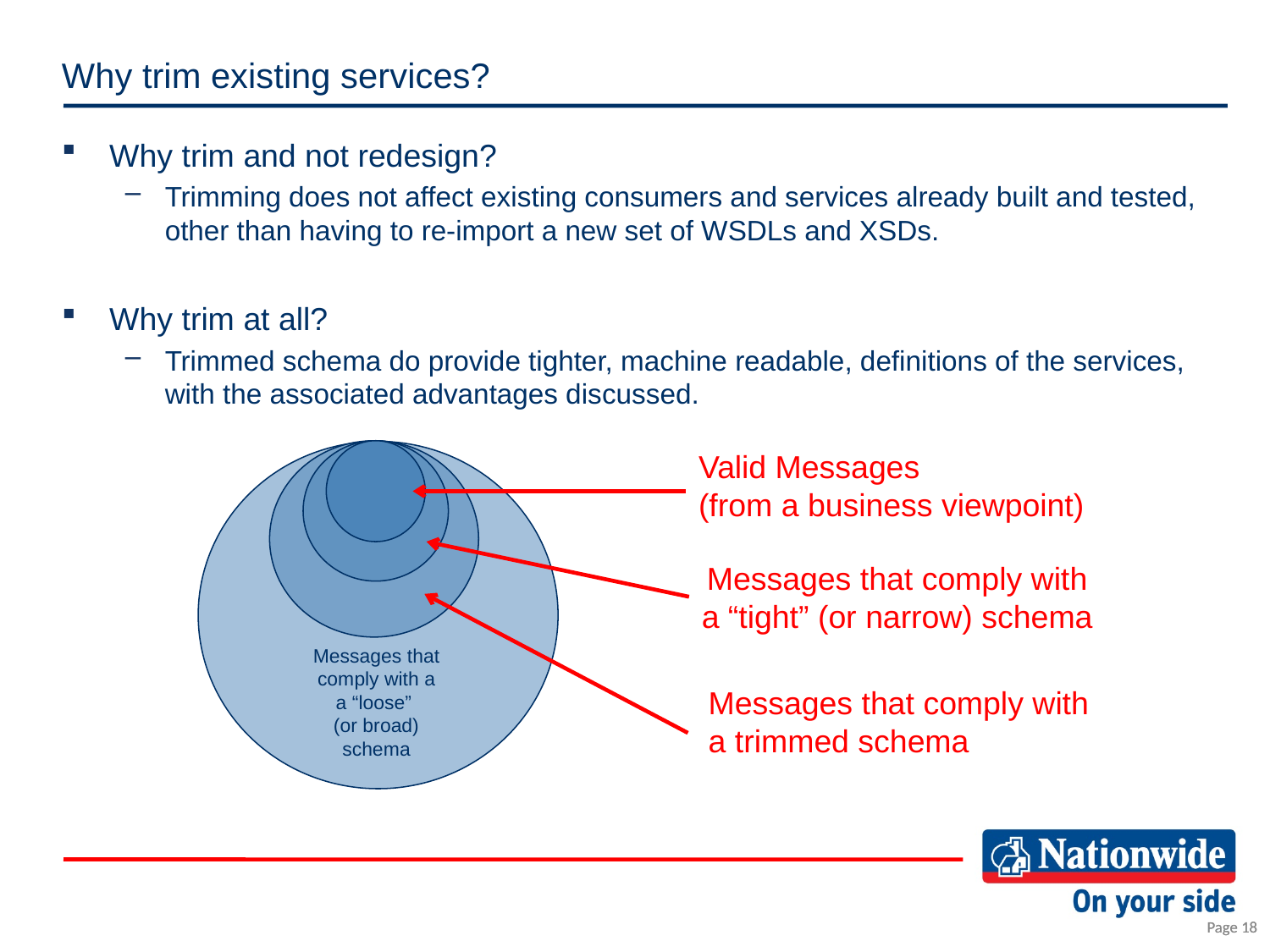

# Why trim existing services?
Why trim and not redesign?
Trimming does not affect existing consumers and services already built and tested, other than having to re-import a new set of WSDLs and XSDs.

Why trim at all?
Trimmed schema do provide tighter, machine readable, definitions of the services, with the associated advantages discussed.

Valid Messages
(from a business viewpoint)

Messages that comply with
a “tight” (or narrow) schema
Messages that
comply with a
a “loose”
(or broad)
schema
Messages that comply with
a trimmed schema